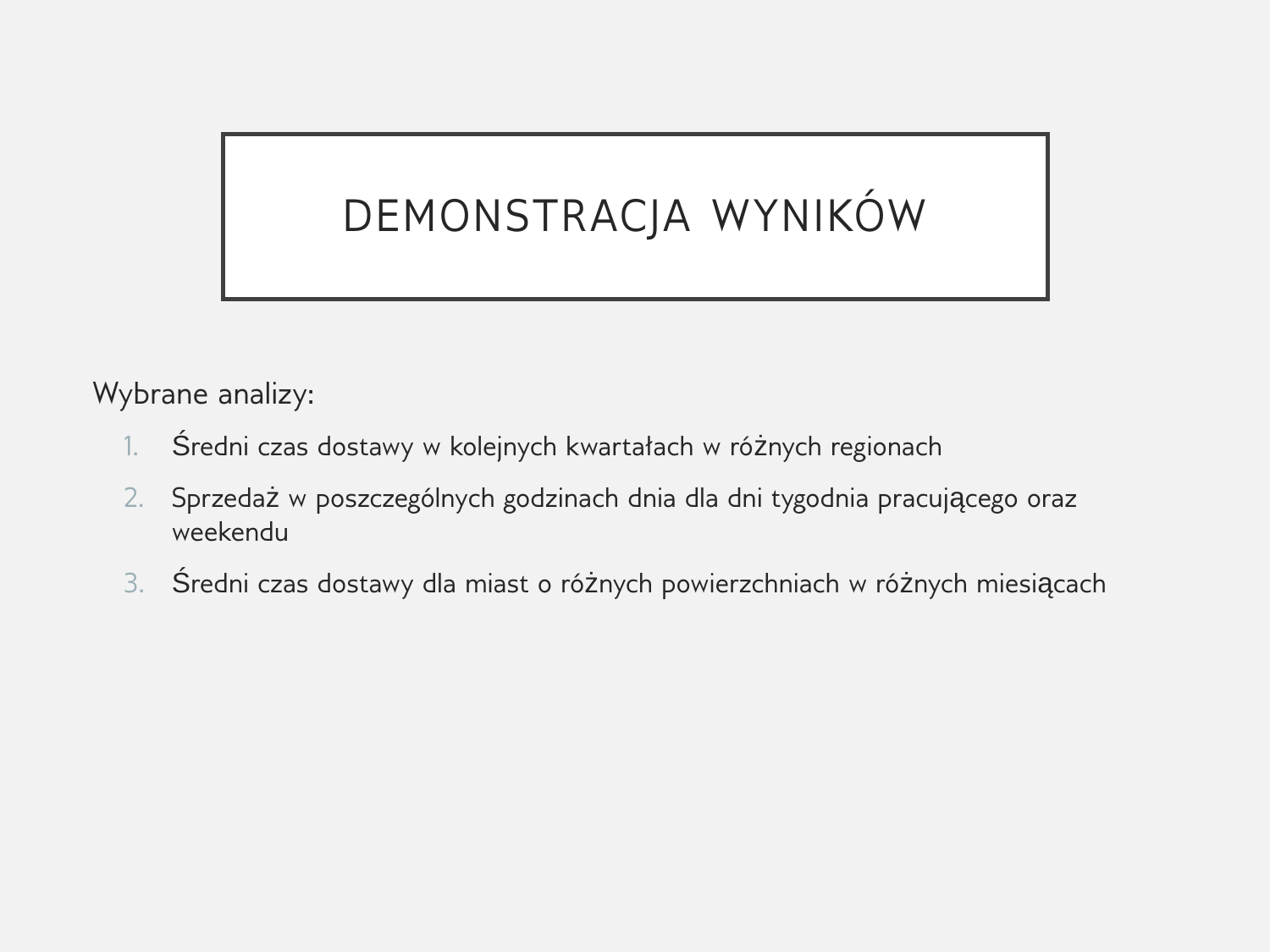

# Demonstracja wyników
Wybrane analizy:
Średni czas dostawy w kolejnych kwartałach w różnych regionach
Sprzedaż w poszczególnych godzinach dnia dla dni tygodnia pracującego oraz weekendu
Średni czas dostawy dla miast o różnych powierzchniach w różnych miesiącach